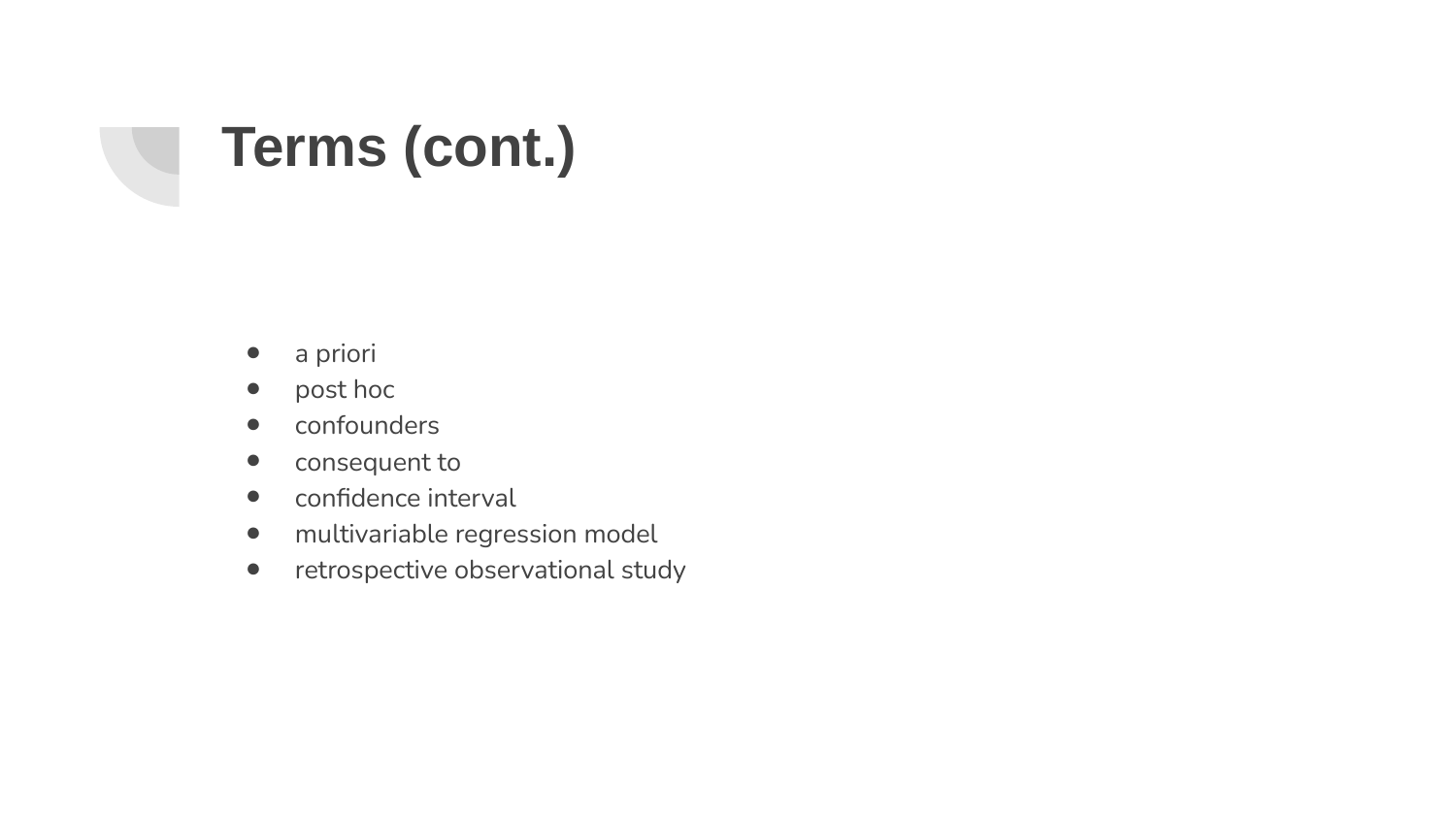

# Terms (cont.)
a priori
post hoc
confounders
consequent to
confidence interval
multivariable regression model
retrospective observational study